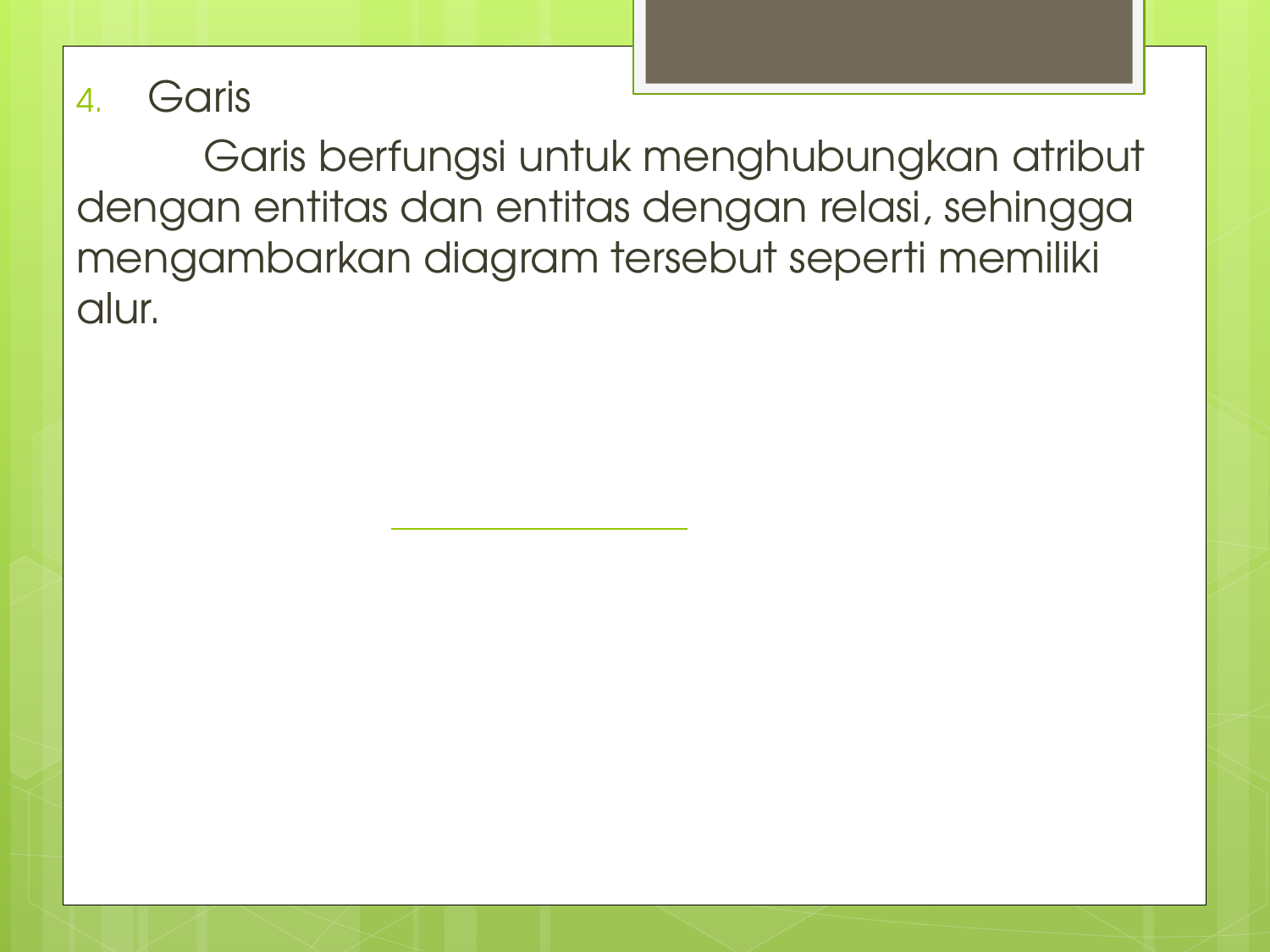

Garis
	Garis berfungsi untuk menghubungkan atribut dengan entitas dan entitas dengan relasi, sehingga mengambarkan diagram tersebut seperti memiliki alur.